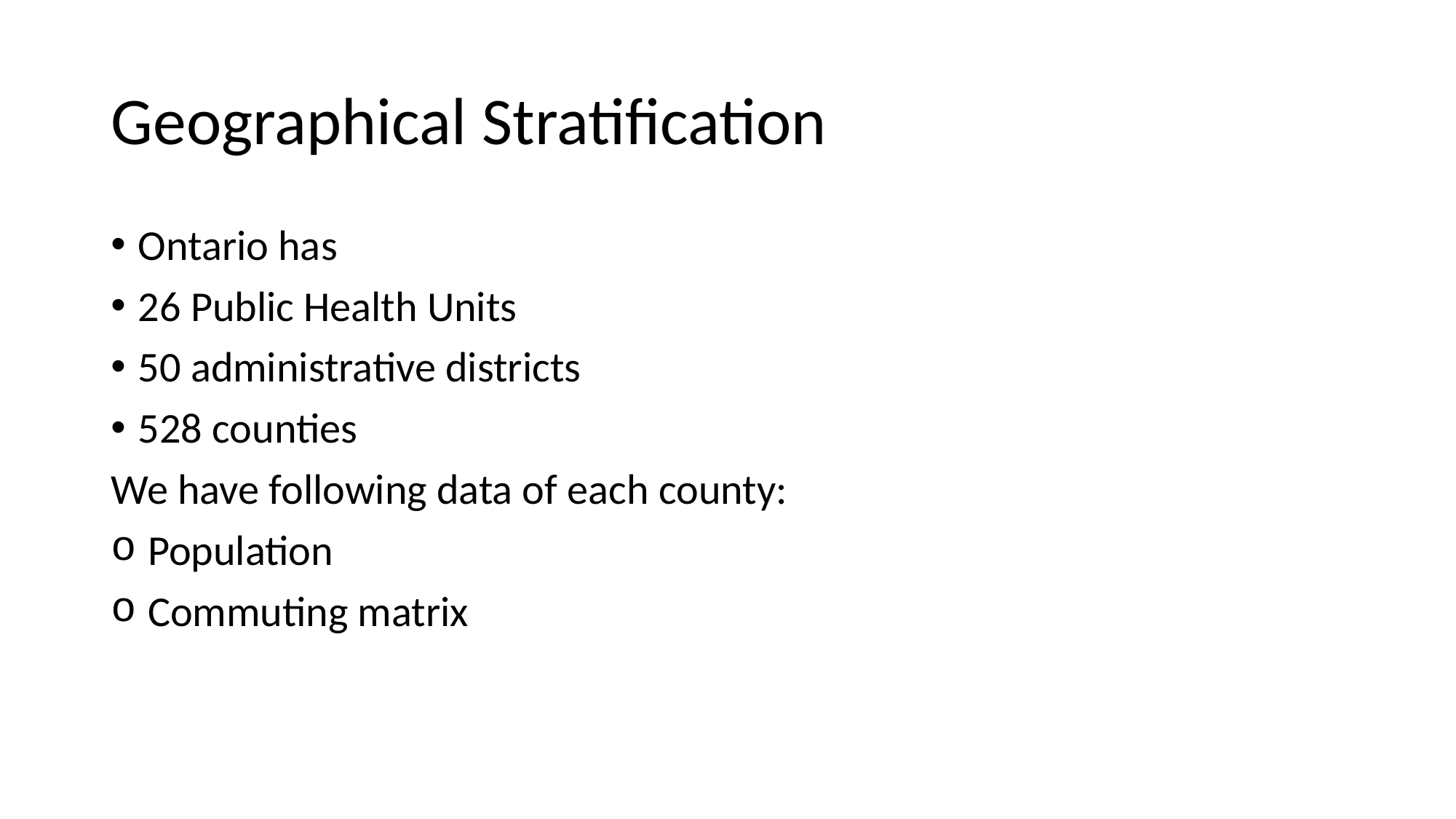

# Geographical Stratification
Ontario has
26 Public Health Units
50 administrative districts
528 counties
We have following data of each county:
 Population
 Commuting matrix